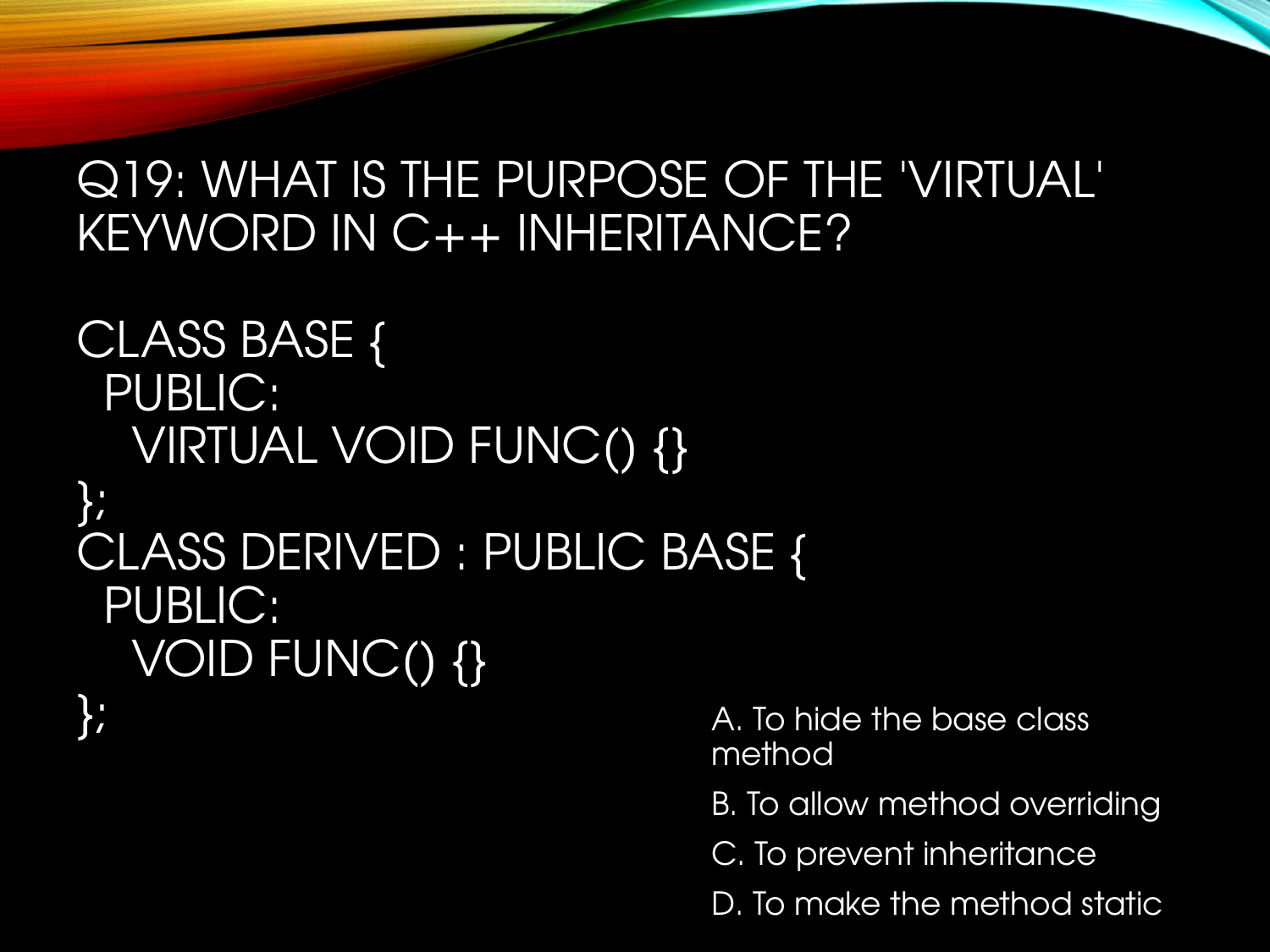

# Q19: What is the purpose of the 'virtual' keyword in C++ inheritance?

class Base {
  public:
    virtual void func() {}
};
class Derived : public Base {
  public:
    void func() {}
};

A. To hide the base class method
B. To allow method overriding
C. To prevent inheritance
D. To make the method static